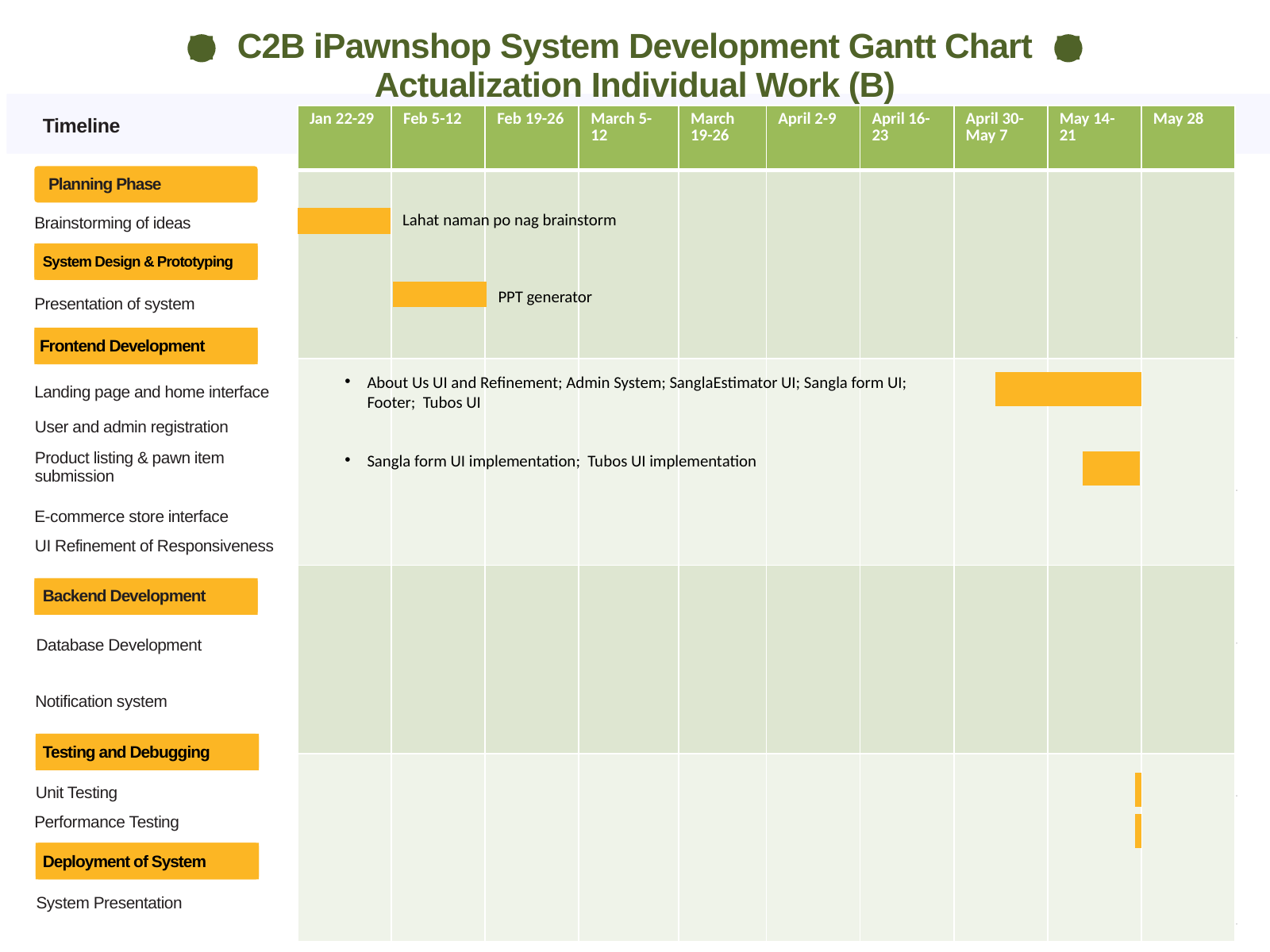

C2B iPawnshop System Development Gantt Chart
Actualization Individual Work (B)

| Jan 22-29 | Feb 5-12 | Feb 19-26 | March 5-12 | March 19-26 | April 2-9 | April 16-23 | April 30-May 7 | May 14-21 | May 28 |
| --- | --- | --- | --- | --- | --- | --- | --- | --- | --- |
|  |  |  |  |  |  |  |  |  |  |
|  |  |  |  |  |  |  |  |  |  |
|  |  |  |  |  |  |  |  |  |  |
|  |  |  |  |  |  |  |  |  |  |
Timeline

Planning Phase
Lahat naman po nag brainstorm

Brainstorming of ideas

System Design & Prototyping
PPT generator

Presentation of system

Frontend Development

About Us UI and Refinement; Admin System; SanglaEstimator UI; Sangla form UI; Footer;  Tubos UI

Landing page and home interface
User and admin registration
Sangla form UI implementation;  Tubos UI implementation
Product listing & pawn item submission

E-commerce store interface
UI Refinement of Responsiveness

Backend Development
Database Development

Notification system

Testing and Debugging

Unit Testing

Performance Testing

Deployment of System
System Presentation